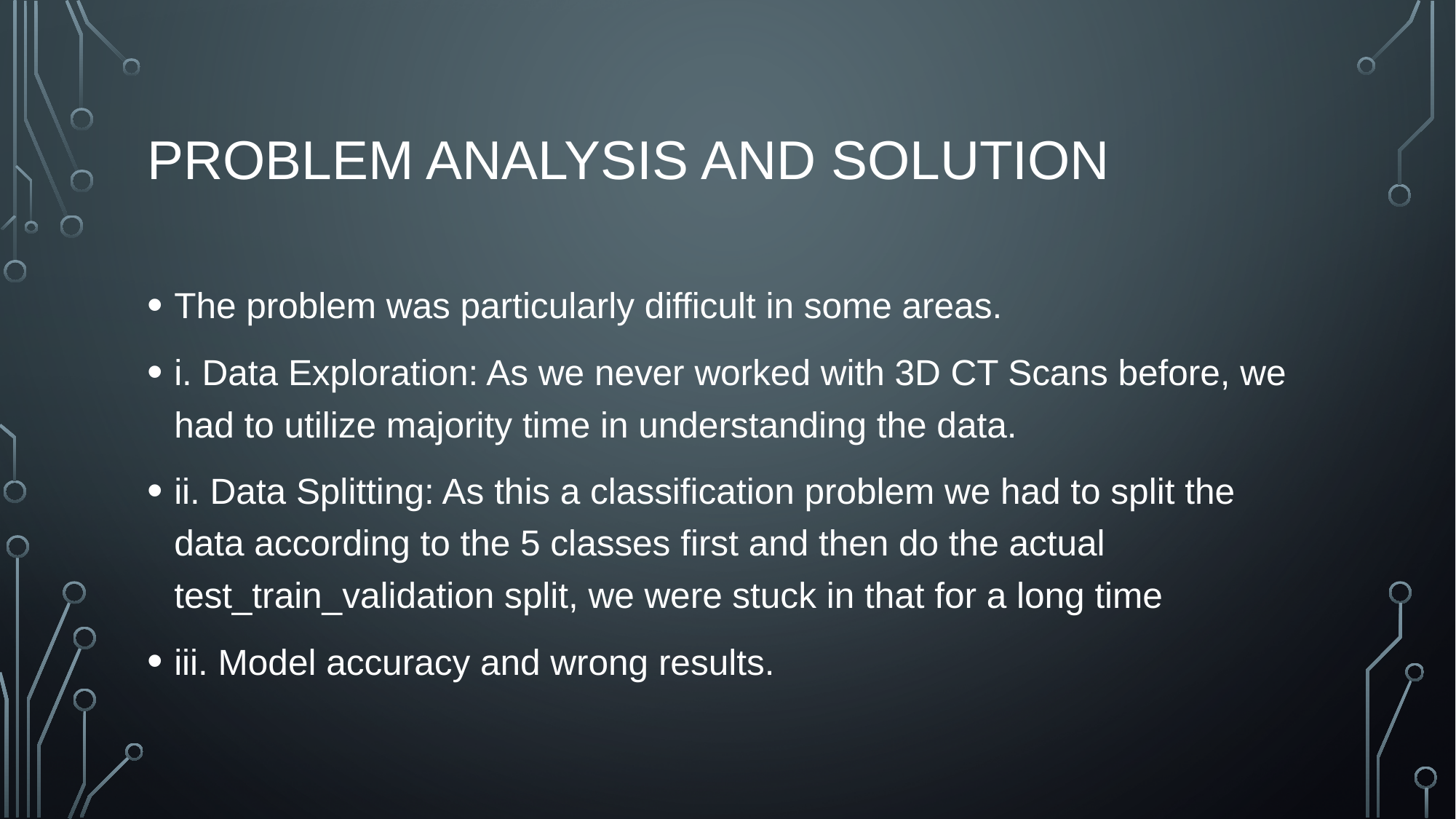

# Problem Analysis and solution
The problem was particularly difficult in some areas.
i. Data Exploration: As we never worked with 3D CT Scans before, we had to utilize majority time in understanding the data.
ii. Data Splitting: As this a classification problem we had to split the data according to the 5 classes first and then do the actual test_train_validation split, we were stuck in that for a long time
iii. Model accuracy and wrong results.